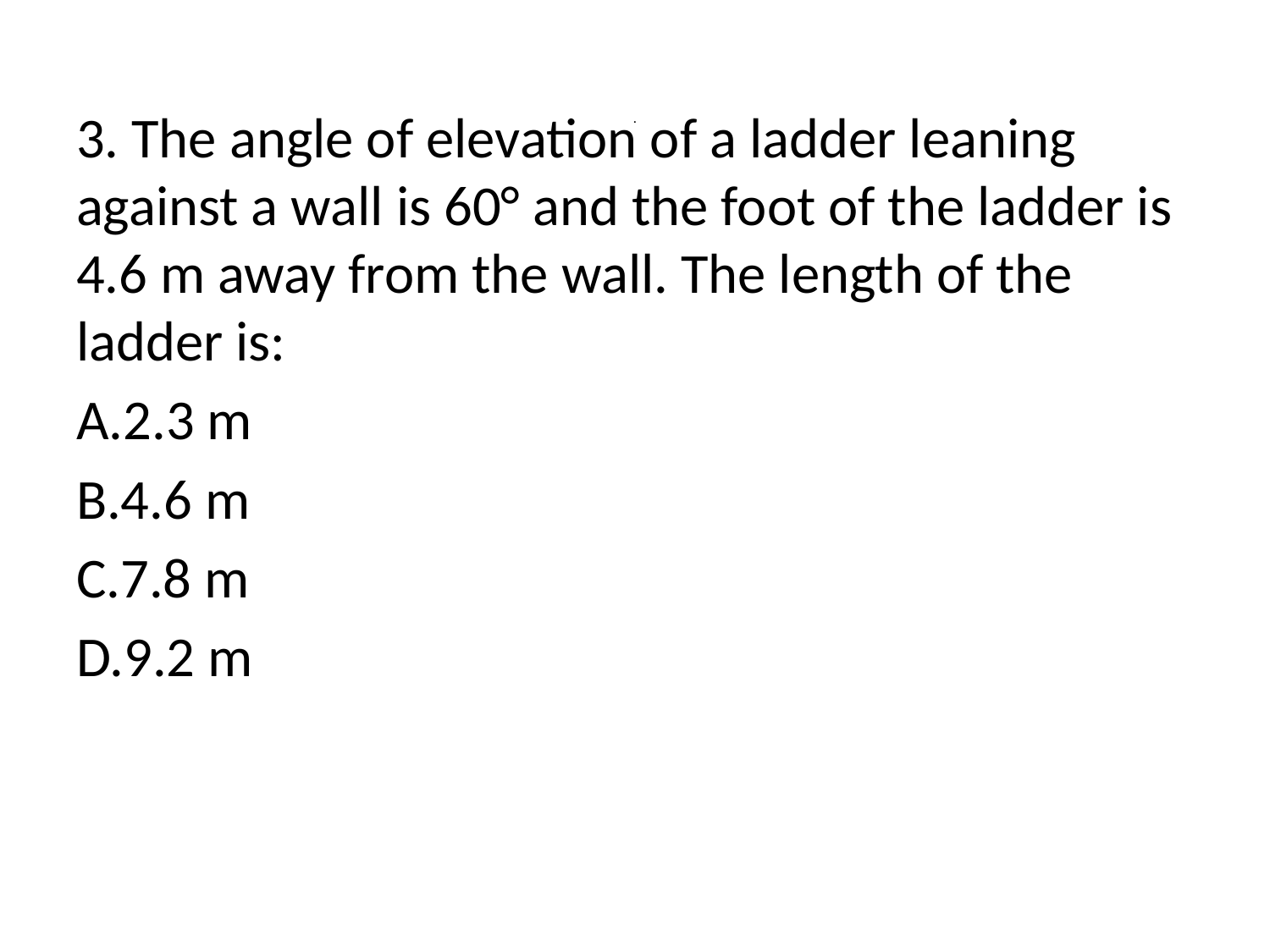

# .
3. The angle of elevation of a ladder leaning against a wall is 60° and the foot of the ladder is 4.6 m away from the wall. The length of the ladder is:
2.3 m
4.6 m
7.8 m
9.2 m